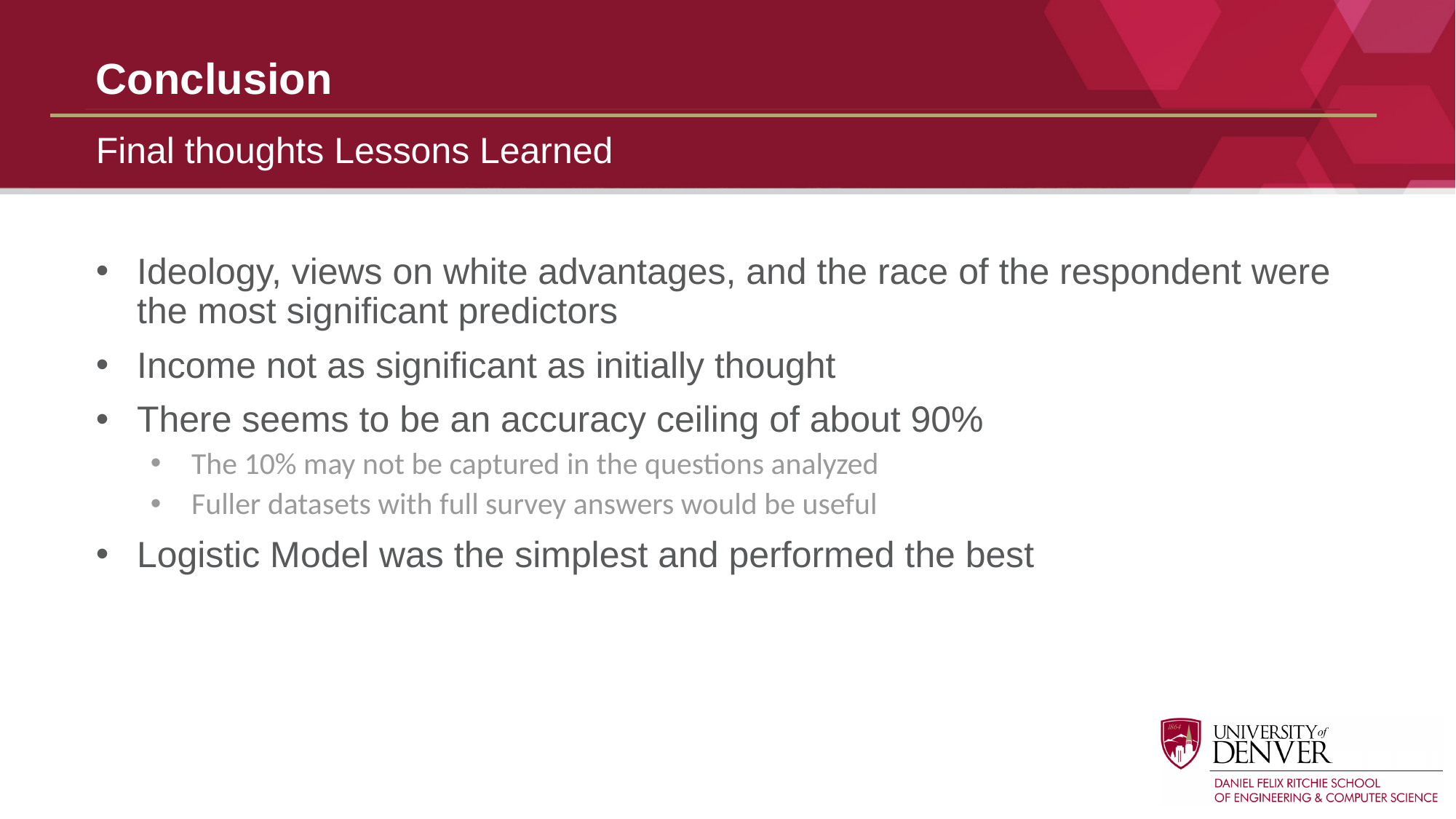

# Conclusion
Final thoughts Lessons Learned
Ideology, views on white advantages, and the race of the respondent were the most significant predictors
Income not as significant as initially thought
There seems to be an accuracy ceiling of about 90%
The 10% may not be captured in the questions analyzed
Fuller datasets with full survey answers would be useful
Logistic Model was the simplest and performed the best